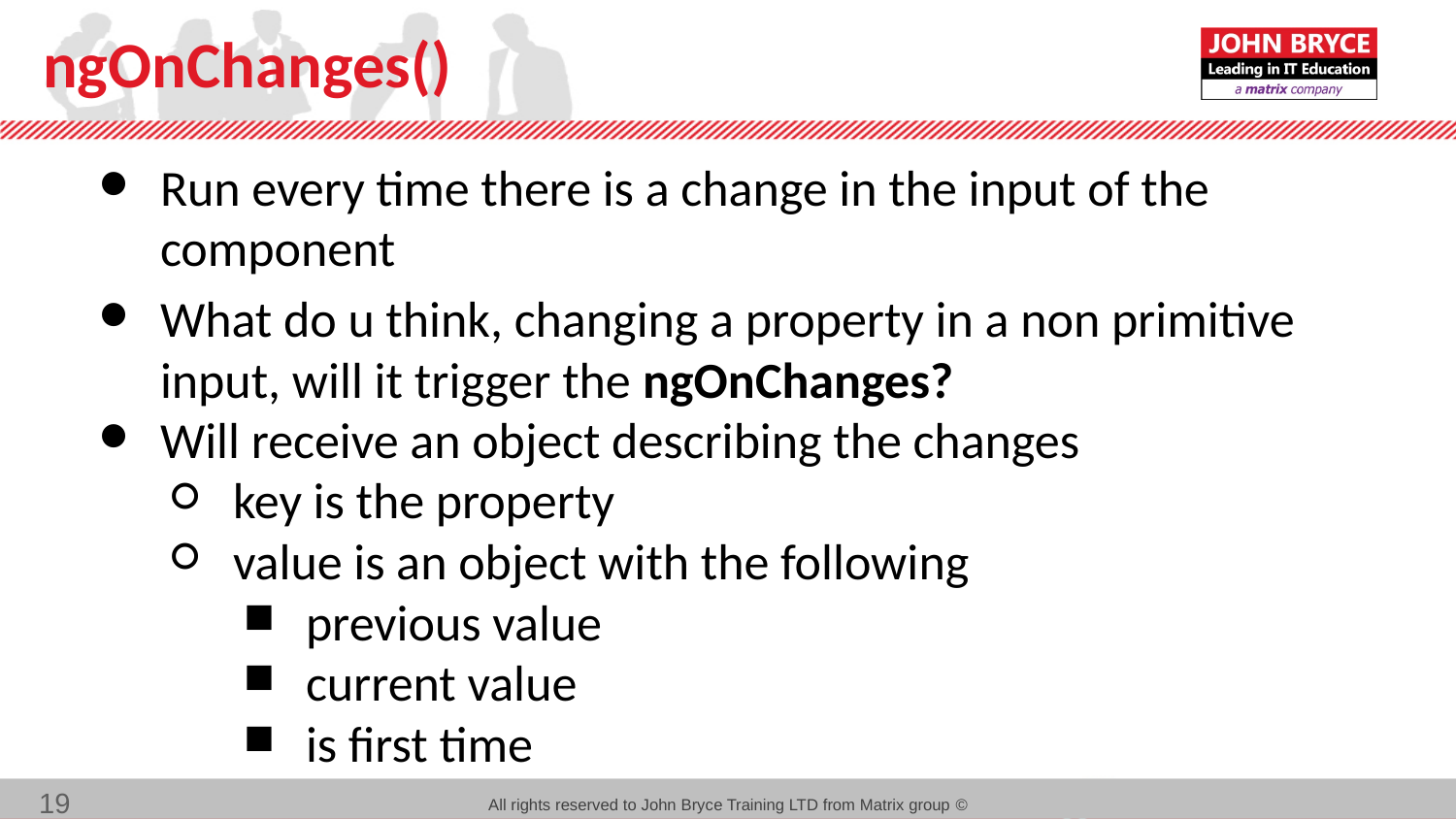

# ngOnChanges()
Run every time there is a change in the input of the component
What do u think, changing a property in a non primitive input, will it trigger the ngOnChanges?
Will receive an object describing the changes
key is the property
value is an object with the following
previous value
current value
is first time